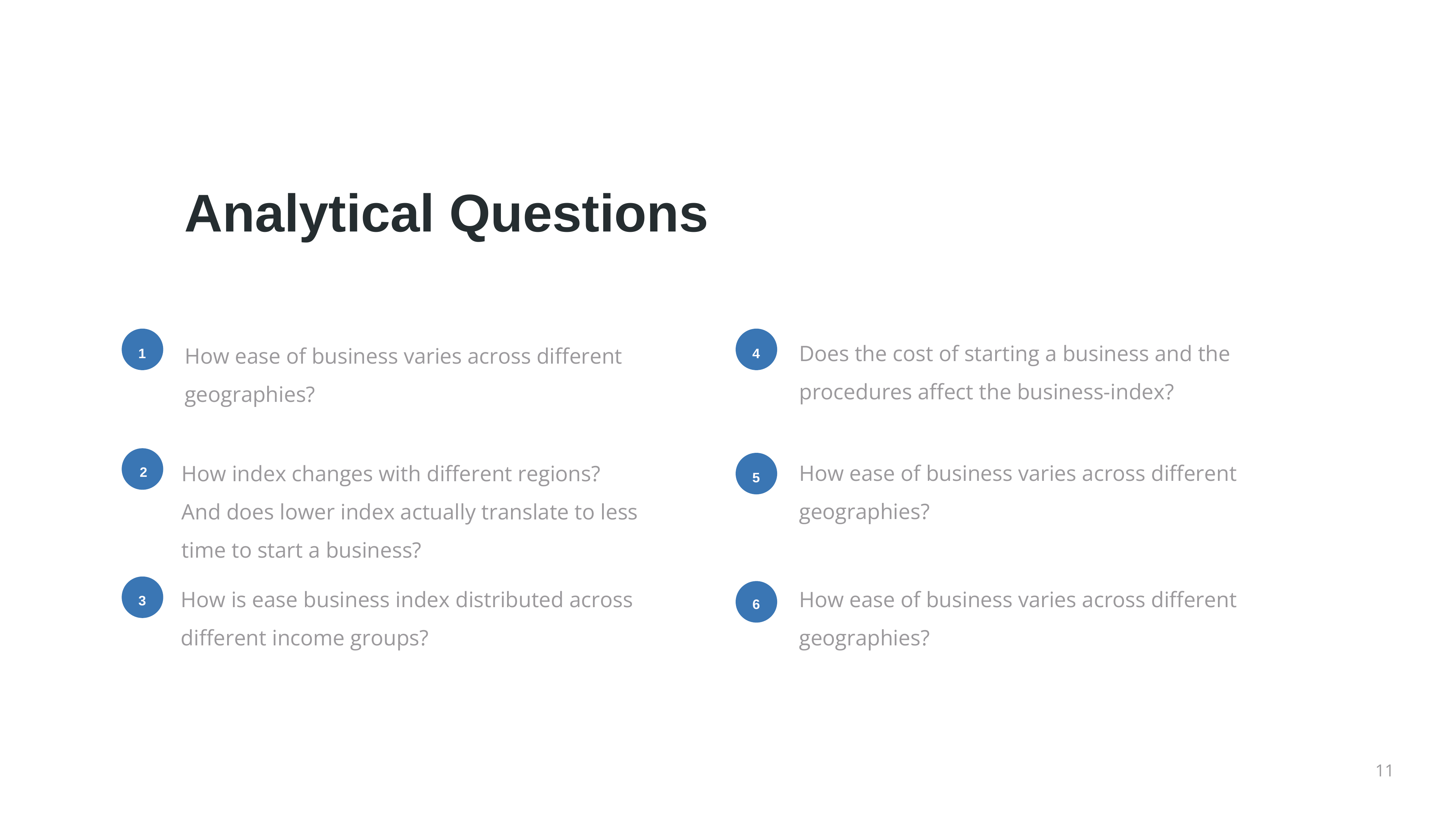

Analytical Questions
Does the cost of starting a business and the procedures affect the business-index?
How ease of business varies across different geographies?

1
How index changes with different regions? And does lower index actually translate to less time to start a business?

2

3

4

5

6
How ease of business varies across different geographies?
How is ease business index distributed across different income groups?
How ease of business varies across different geographies?
11
11